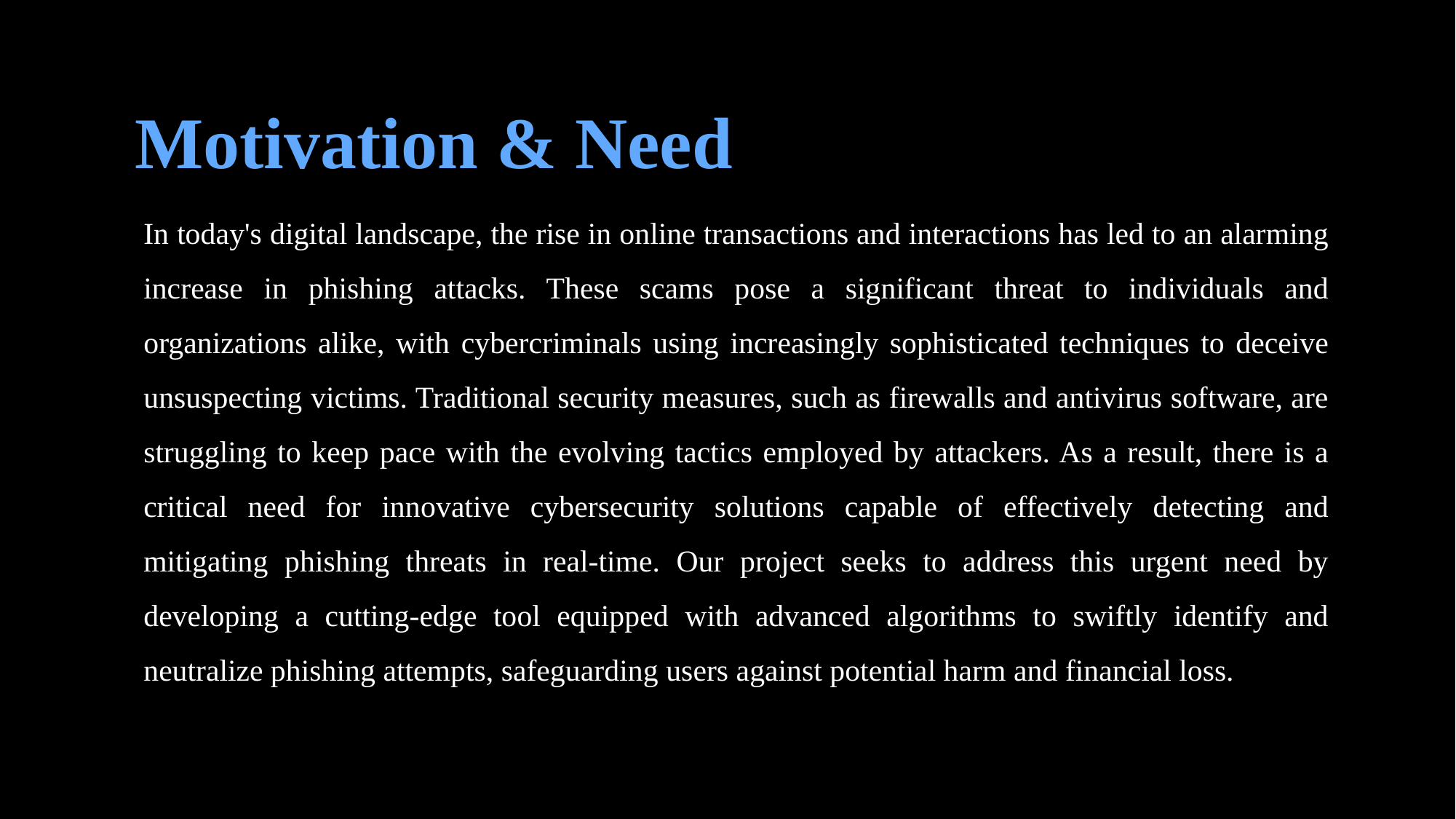

Motivation & Need
In today's digital landscape, the rise in online transactions and interactions has led to an alarming increase in phishing attacks. These scams pose a significant threat to individuals and organizations alike, with cybercriminals using increasingly sophisticated techniques to deceive unsuspecting victims. Traditional security measures, such as firewalls and antivirus software, are struggling to keep pace with the evolving tactics employed by attackers. As a result, there is a critical need for innovative cybersecurity solutions capable of effectively detecting and mitigating phishing threats in real-time. Our project seeks to address this urgent need by developing a cutting-edge tool equipped with advanced algorithms to swiftly identify and neutralize phishing attempts, safeguarding users against potential harm and financial loss.